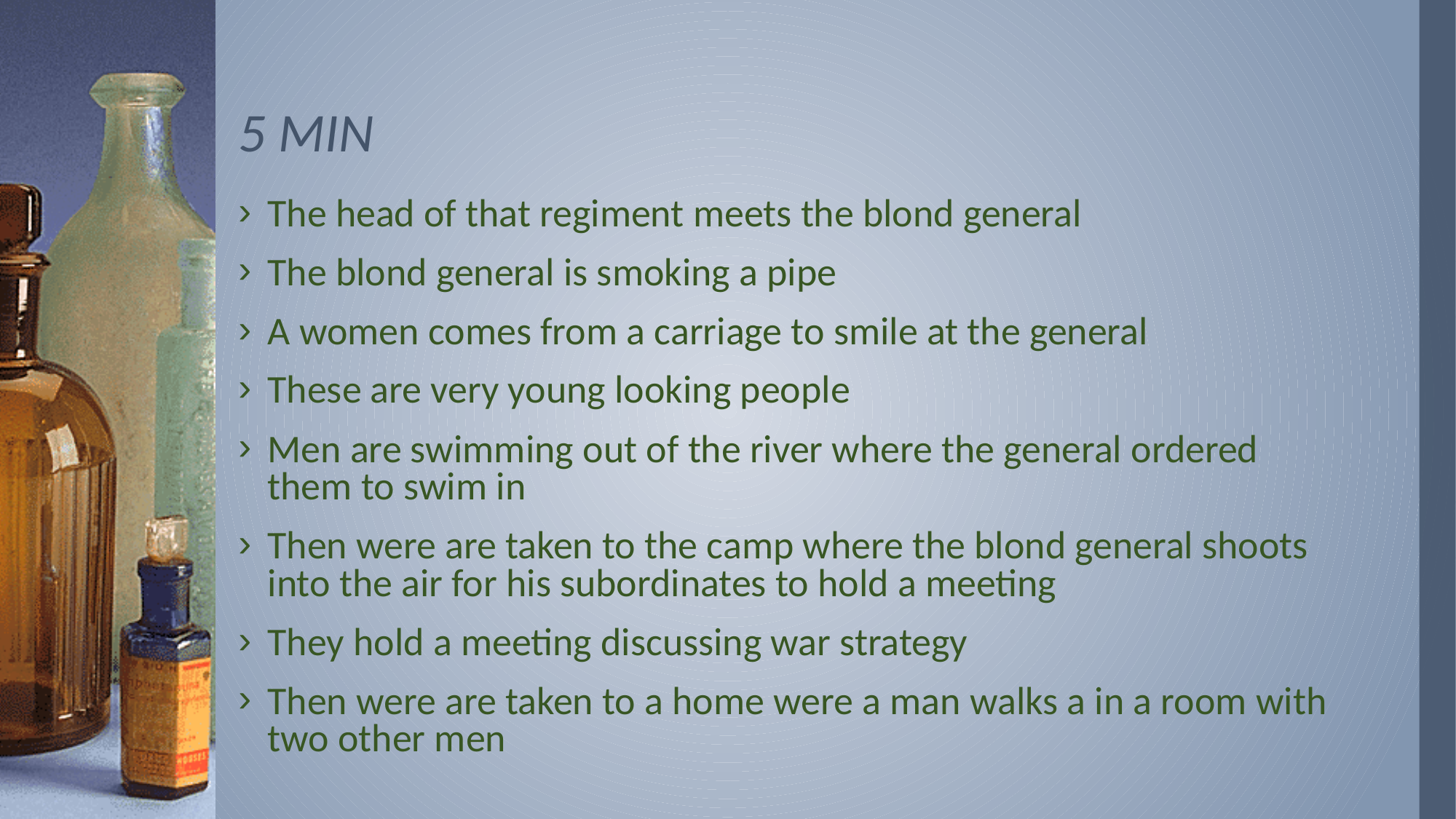

# 5 MIN
The head of that regiment meets the blond general
The blond general is smoking a pipe
A women comes from a carriage to smile at the general
These are very young looking people
Men are swimming out of the river where the general ordered them to swim in
Then were are taken to the camp where the blond general shoots into the air for his subordinates to hold a meeting
They hold a meeting discussing war strategy
Then were are taken to a home were a man walks a in a room with two other men